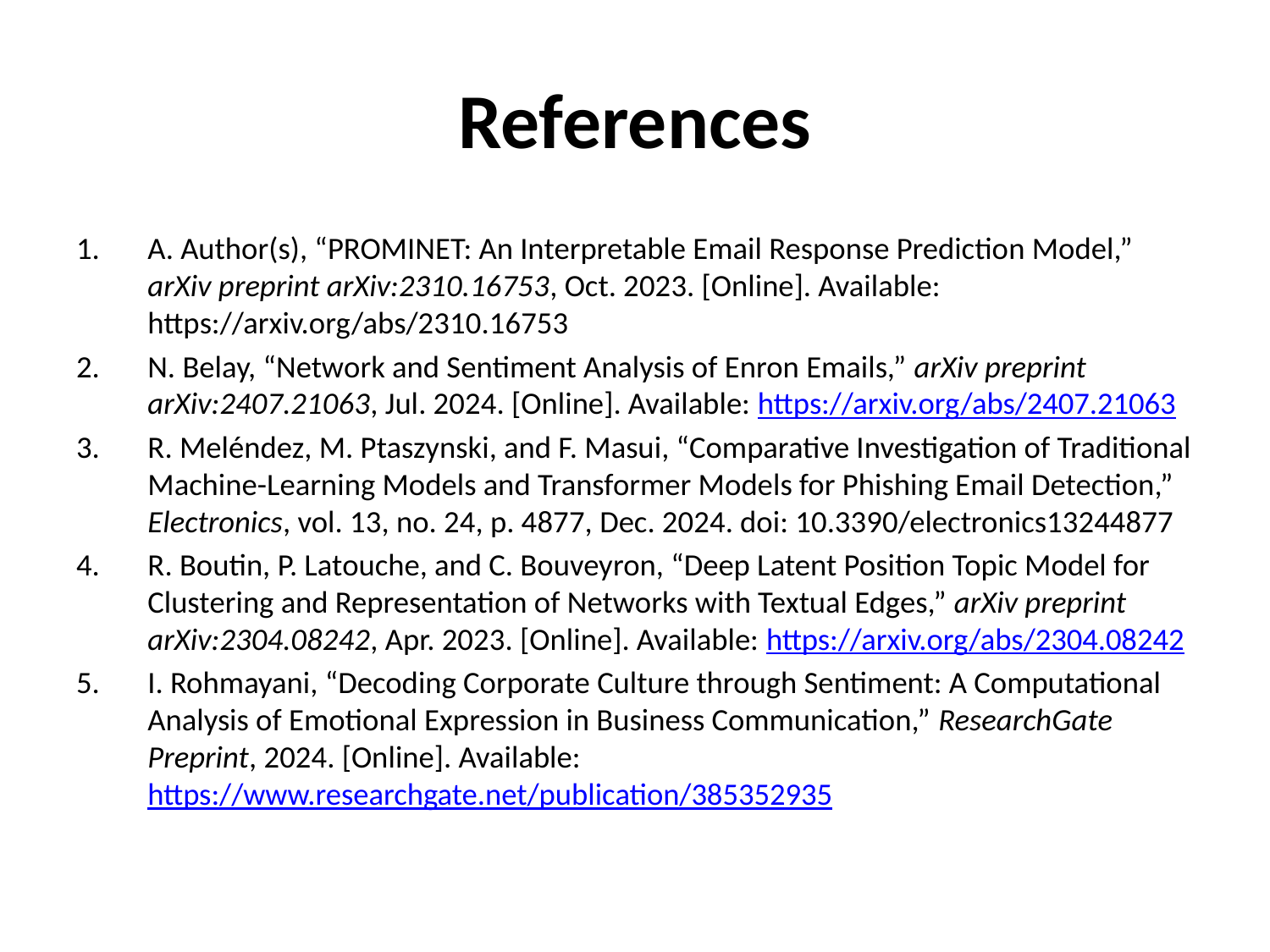

# References
A. Author(s), “PROMINET: An Interpretable Email Response Prediction Model,” arXiv preprint arXiv:2310.16753, Oct. 2023. [Online]. Available: https://arxiv.org/abs/2310.16753
N. Belay, “Network and Sentiment Analysis of Enron Emails,” arXiv preprint arXiv:2407.21063, Jul. 2024. [Online]. Available: https://arxiv.org/abs/2407.21063
R. Meléndez, M. Ptaszynski, and F. Masui, “Comparative Investigation of Traditional Machine-Learning Models and Transformer Models for Phishing Email Detection,” Electronics, vol. 13, no. 24, p. 4877, Dec. 2024. doi: 10.3390/electronics13244877
R. Boutin, P. Latouche, and C. Bouveyron, “Deep Latent Position Topic Model for Clustering and Representation of Networks with Textual Edges,” arXiv preprint arXiv:2304.08242, Apr. 2023. [Online]. Available: https://arxiv.org/abs/2304.08242
I. Rohmayani, “Decoding Corporate Culture through Sentiment: A Computational Analysis of Emotional Expression in Business Communication,” ResearchGate Preprint, 2024. [Online]. Available: https://www.researchgate.net/publication/385352935